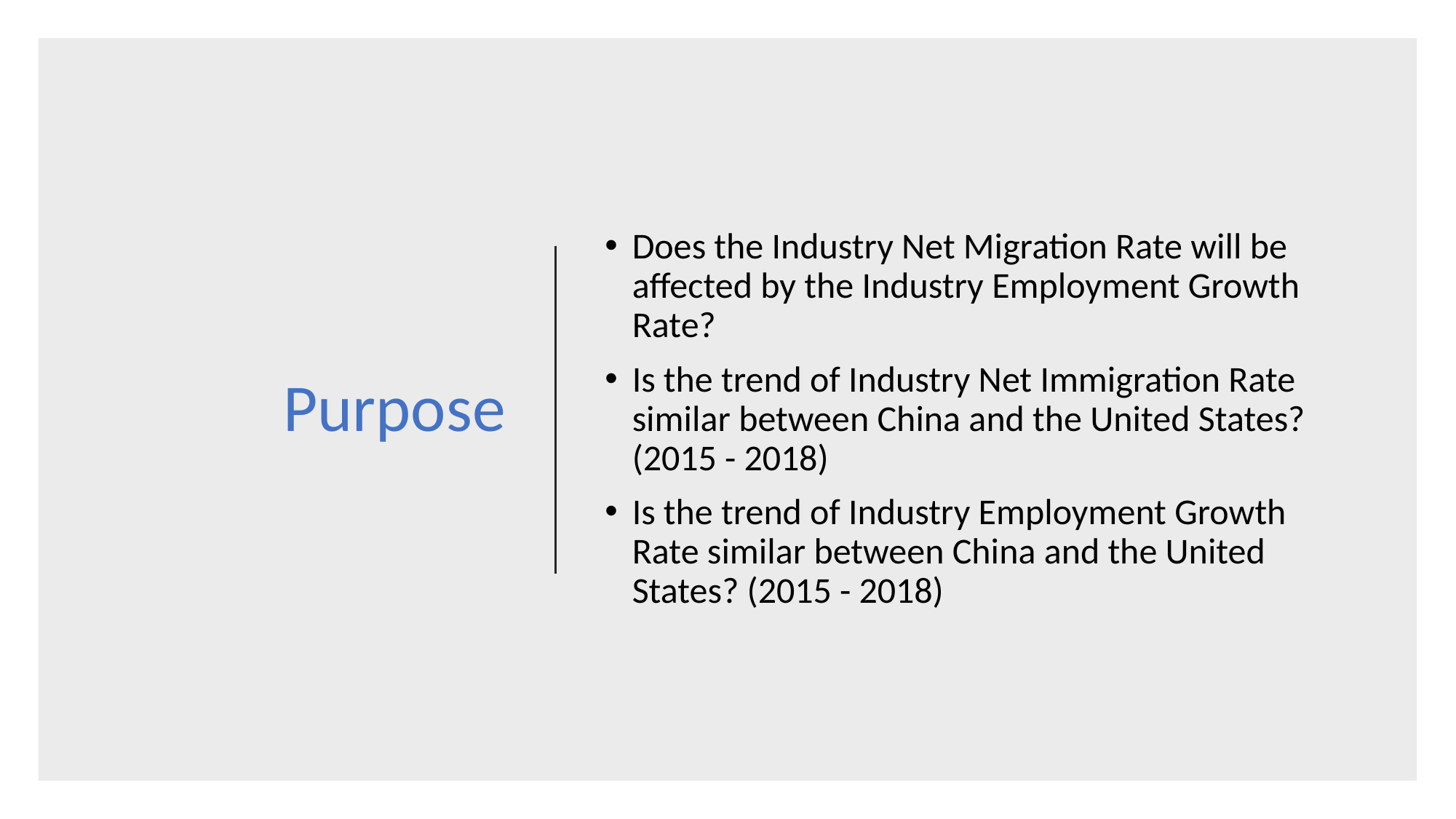

# Purpose

Does the Industry Net Migration Rate will be affected by the Industry Employment Growth Rate?
Is the trend of Industry Net Immigration Rate similar between China and the United States? (2015 - 2018)
Is the trend of Industry Employment Growth Rate similar between China and the United States? (2015 - 2018)